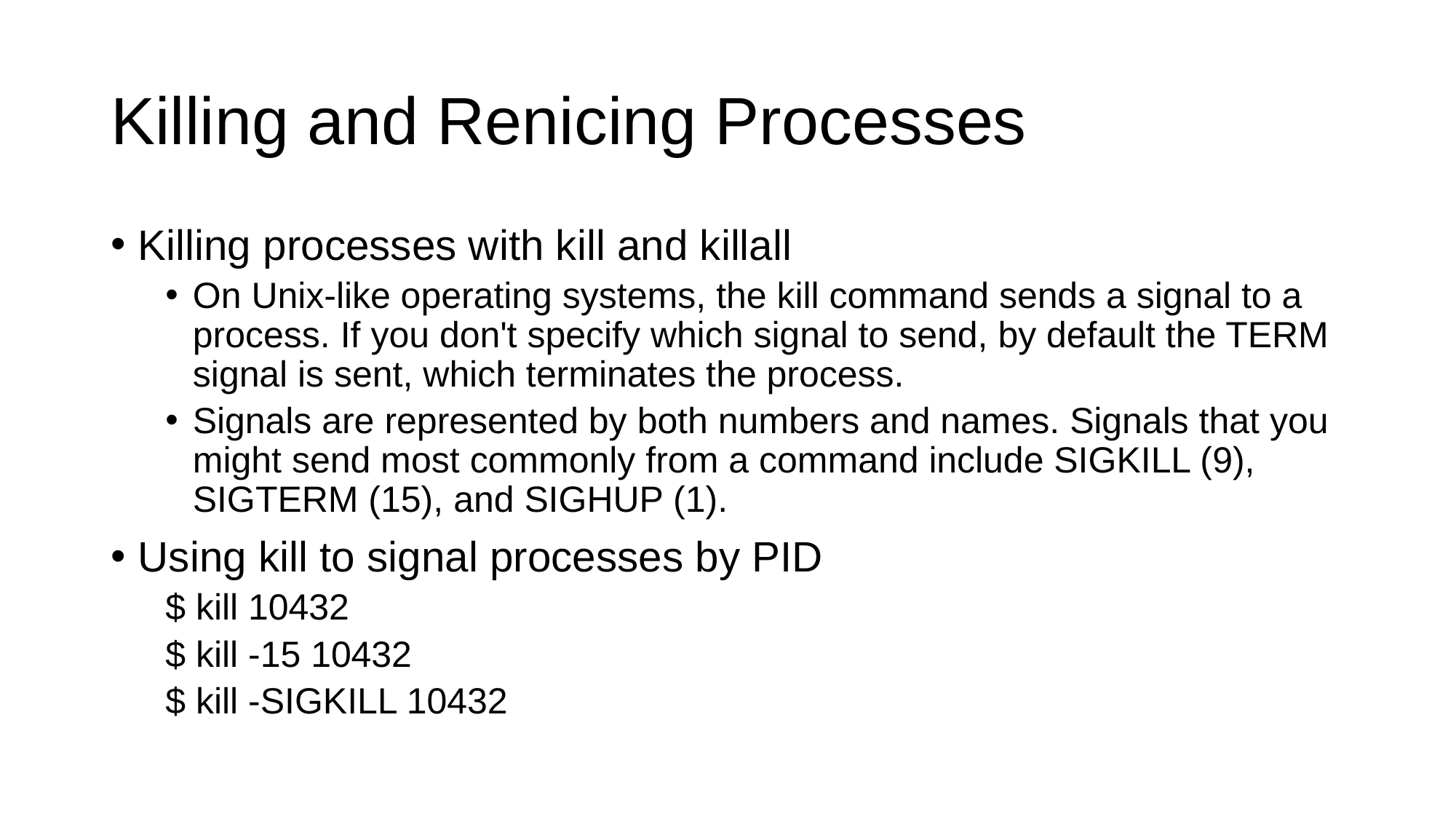

# Killing and Renicing Processes
Killing processes with kill and killall
On Unix-like operating systems, the kill command sends a signal to a process. If you don't specify which signal to send, by default the TERM signal is sent, which terminates the process.
Signals are represented by both numbers and names. Signals that you might send most commonly from a command include SIGKILL (9), SIGTERM (15), and SIGHUP (1).
Using kill to signal processes by PID
$ kill 10432
$ kill -15 10432
$ kill -SIGKILL 10432